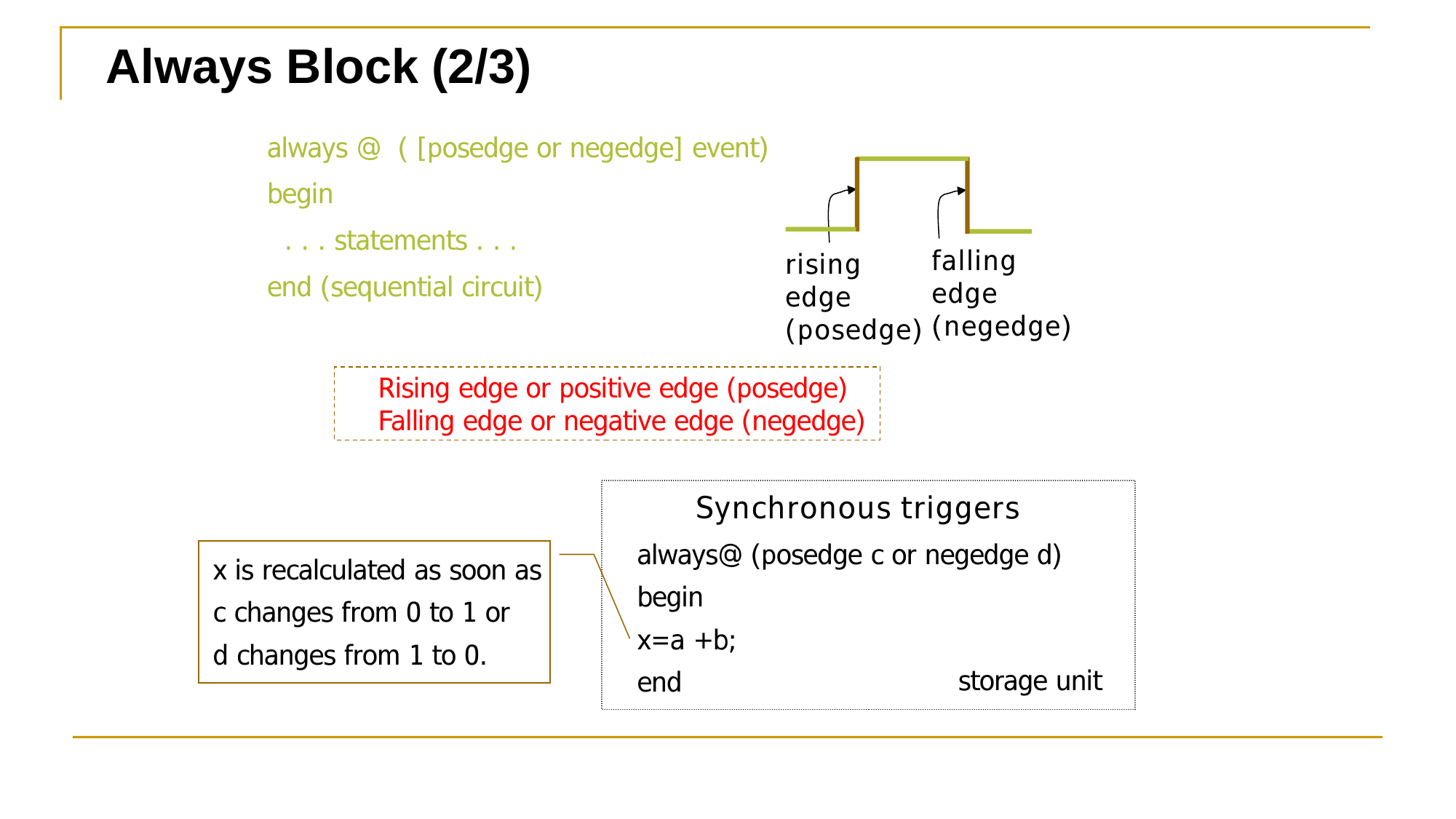

Always Block (2/3)
always @  ( [posedge or negedge] event)
begin
  . . . statements . . .
end (sequential circuit)

falling
edge
(negedge)
rising
edge
(posedge)
Rising edge or positive edge (posedge)
Falling edge or negative edge (negedge)

Synchronous triggers
always@ (posedge c or negedge d)
begin
x=a +b;
end
x is recalculated as soon as
c changes from 0 to 1 or
d changes from 1 to 0.

storage unit